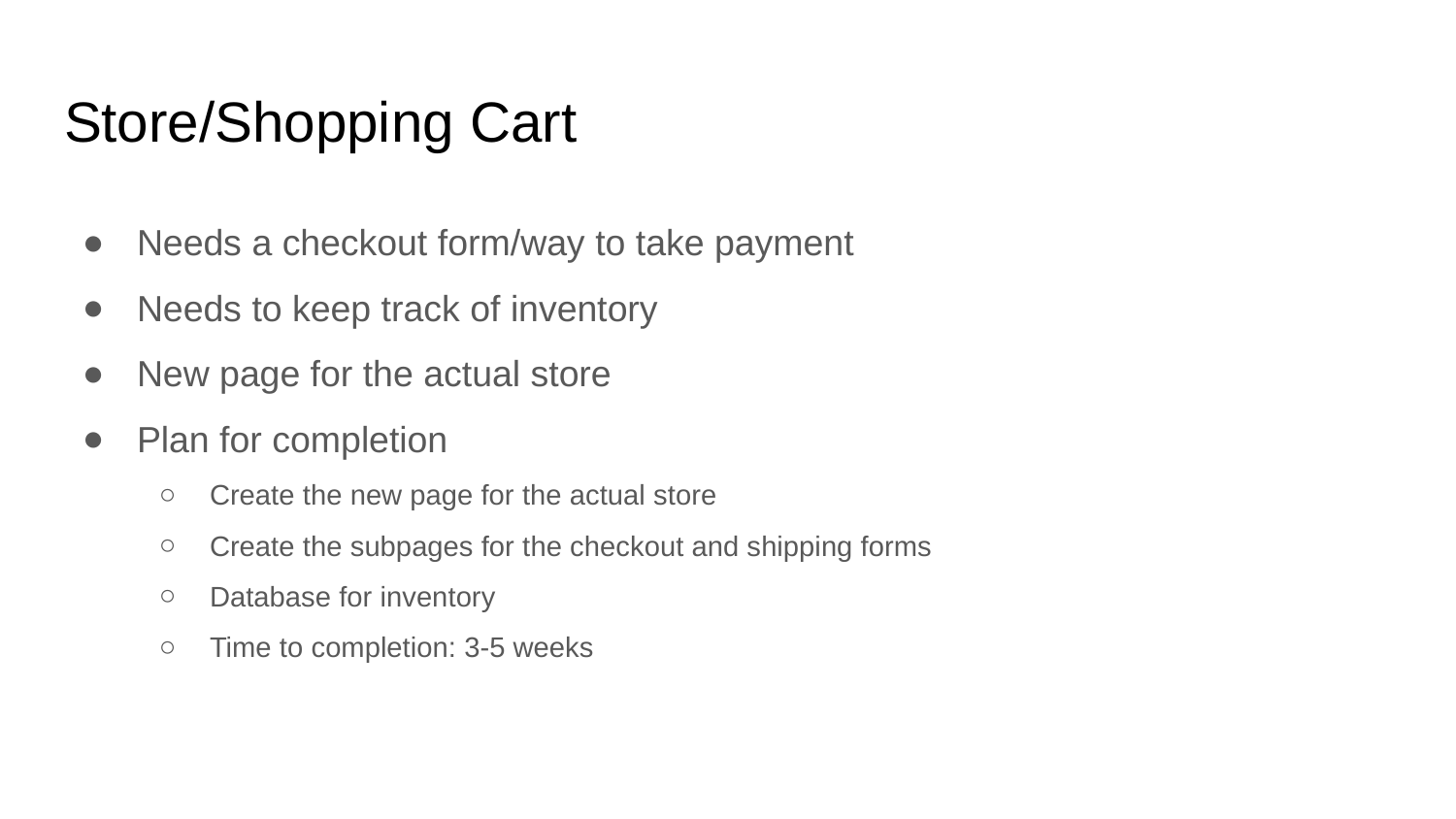

# Store/Shopping Cart
Needs a checkout form/way to take payment
Needs to keep track of inventory
New page for the actual store
Plan for completion
Create the new page for the actual store
Create the subpages for the checkout and shipping forms
Database for inventory
Time to completion: 3-5 weeks